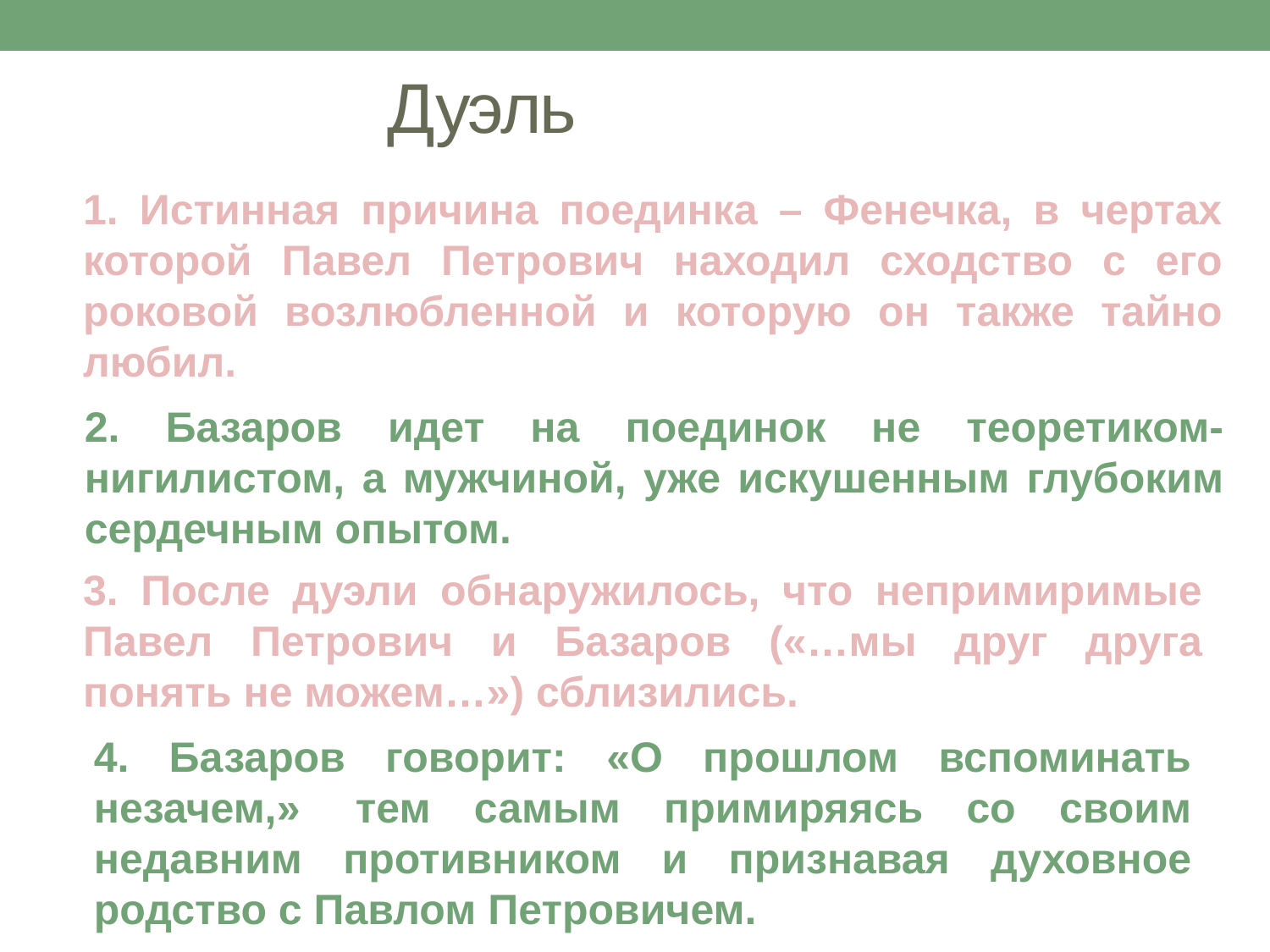

# Дуэль
1. Истинная причина поединка – Фенечка, в чертах которой Павел Петрович находил сходство с его роковой возлюбленной и которую он также тайно любил.
2. Базаров идет на поединок не теоретиком-нигилистом, а мужчиной, уже искушенным глубоким сердечным опытом.
3. После дуэли обнаружилось, что непримиримые Павел Петрович и Базаров («…мы друг друга понять не можем…») сблизились.
4. Базаров говорит: «О прошлом вспоминать незачем,»  тем самым примиряясь со своим недавним противником и признавая духовное родство с Павлом Петровичем.